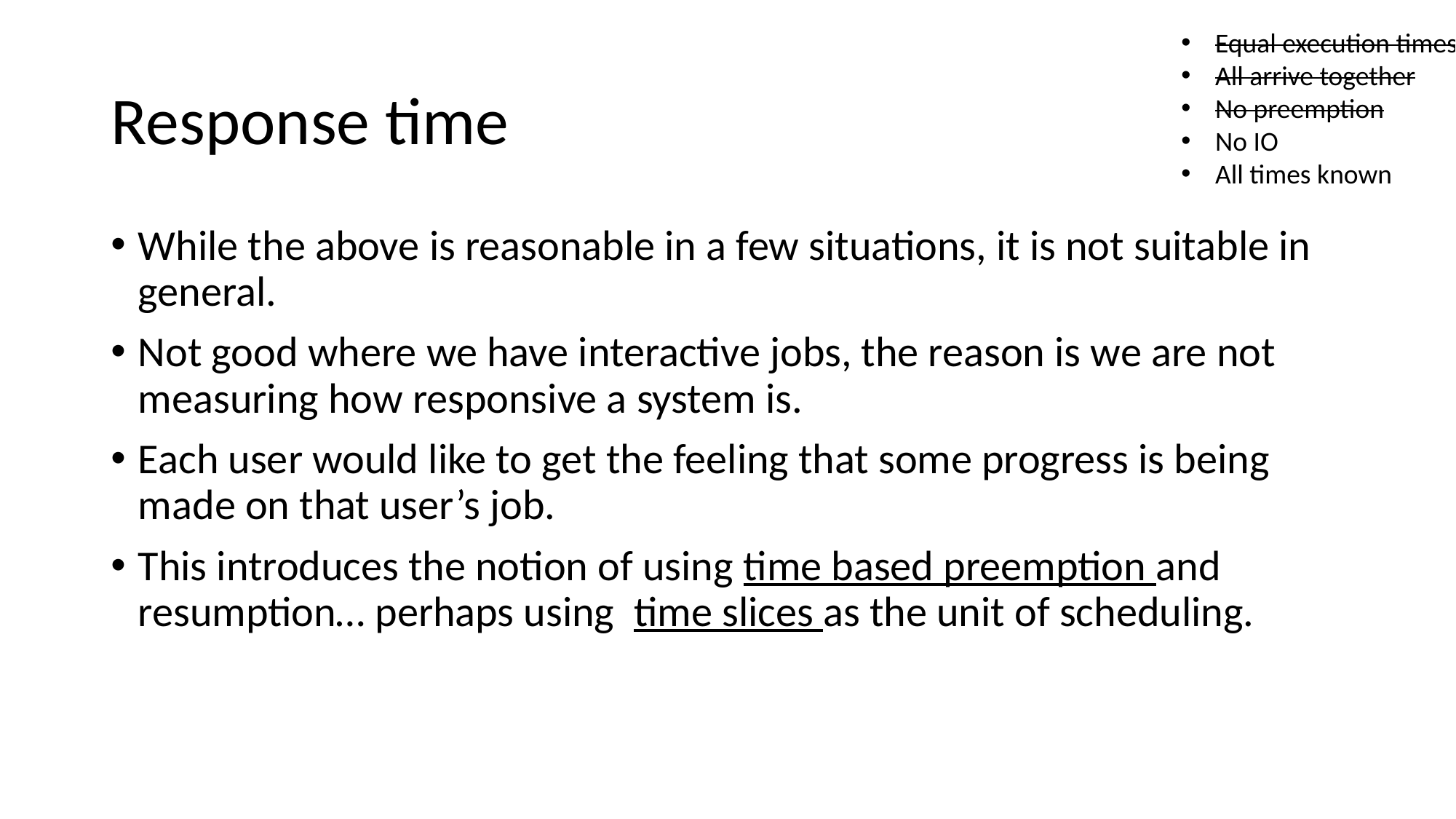

Equal execution times
All arrive together
No preemption
No IO
All times known
# Response time
While the above is reasonable in a few situations, it is not suitable in general.
Not good where we have interactive jobs, the reason is we are not measuring how responsive a system is.
Each user would like to get the feeling that some progress is being made on that user’s job.
This introduces the notion of using time based preemption and resumption… perhaps using  time slices as the unit of scheduling.